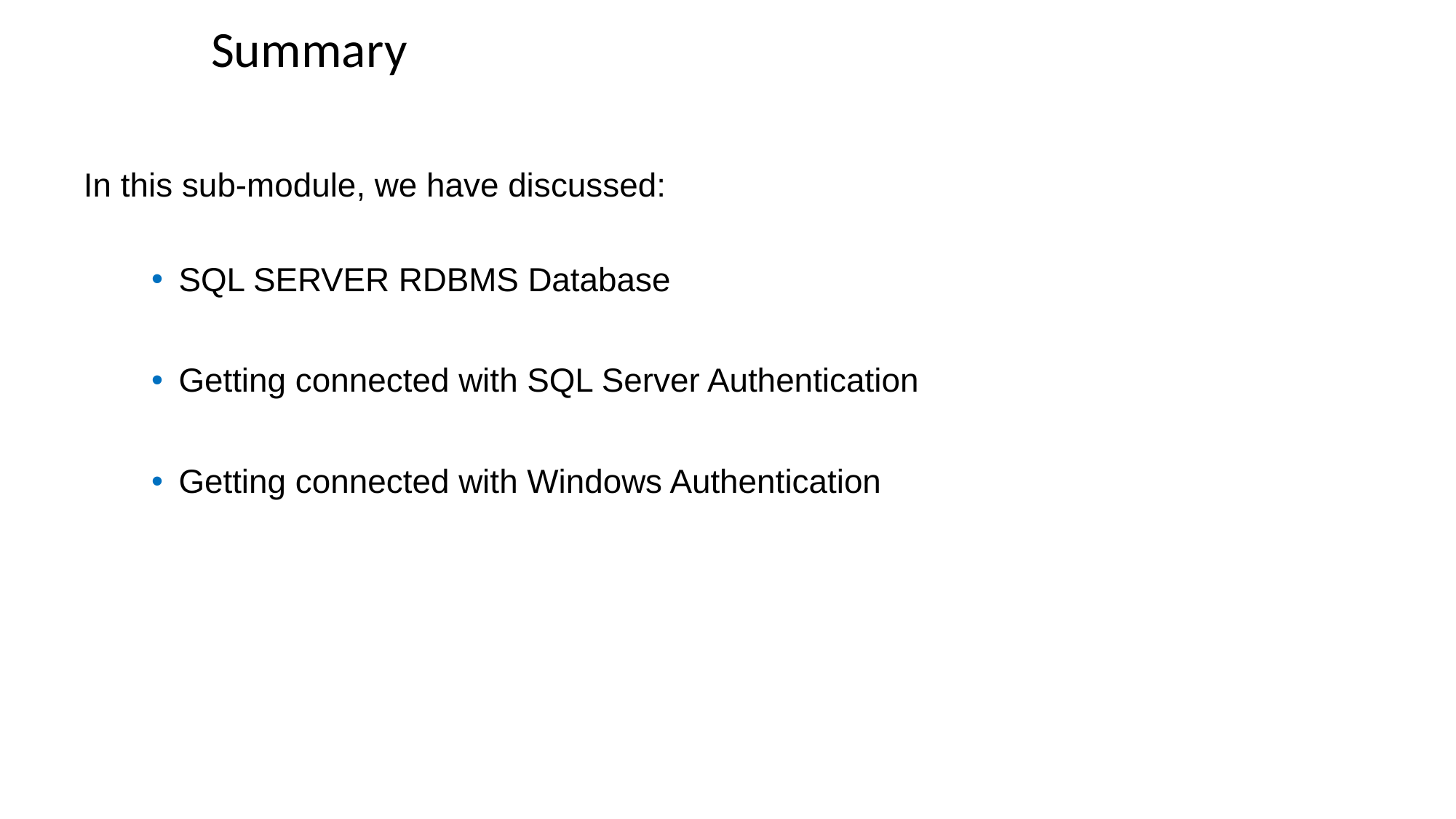

Summary
In this sub-module, we have discussed:

SQL SERVER RDBMS Database

Getting connected with SQL Server Authentication

Getting connected with Windows Authentication